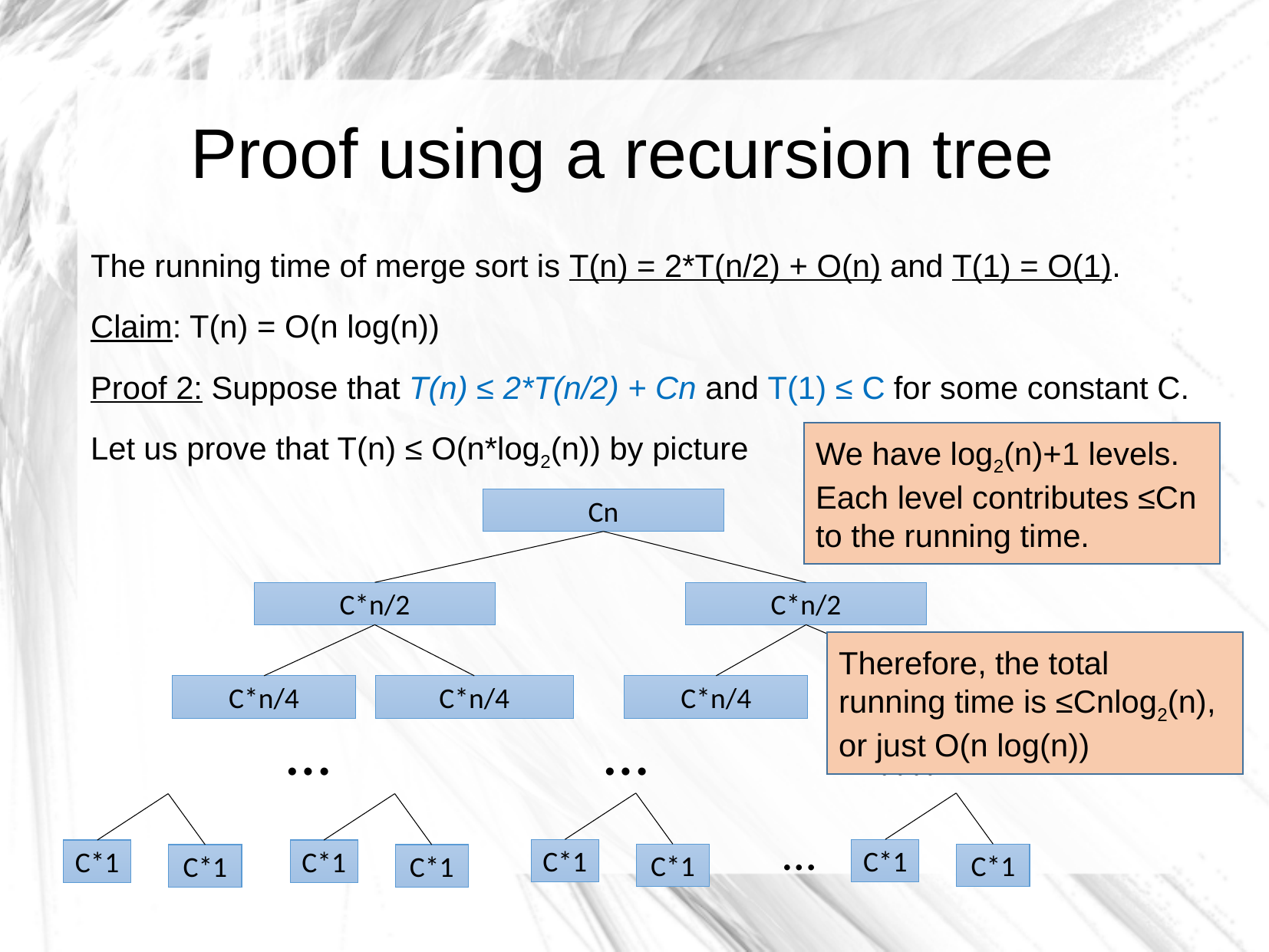

Proof using a recursion tree
The running time of merge sort is T(n) = 2*T(n/2) + O(n) and T(1) = O(1).
Claim: T(n) = O(n log(n))
Proof 2: Suppose that T(n) ≤ 2*T(n/2) + Cn and T(1) ≤ C for some constant C.
Let us prove that T(n) ≤ O(n*log2(n)) by picture
We have log2(n)+1 levels.
Each level contributes ≤Cn to the running time.
Cn
C*n/2
C*n/2
C*n/4
C*n/4
C*n/4
C*n/4
Therefore, the total
running time is ≤Cnlog2(n),
or just O(n log(n))
…                   …                ….
…
C*1
C*1
C*1
C*1
C*1
C*1
C*1
C*1